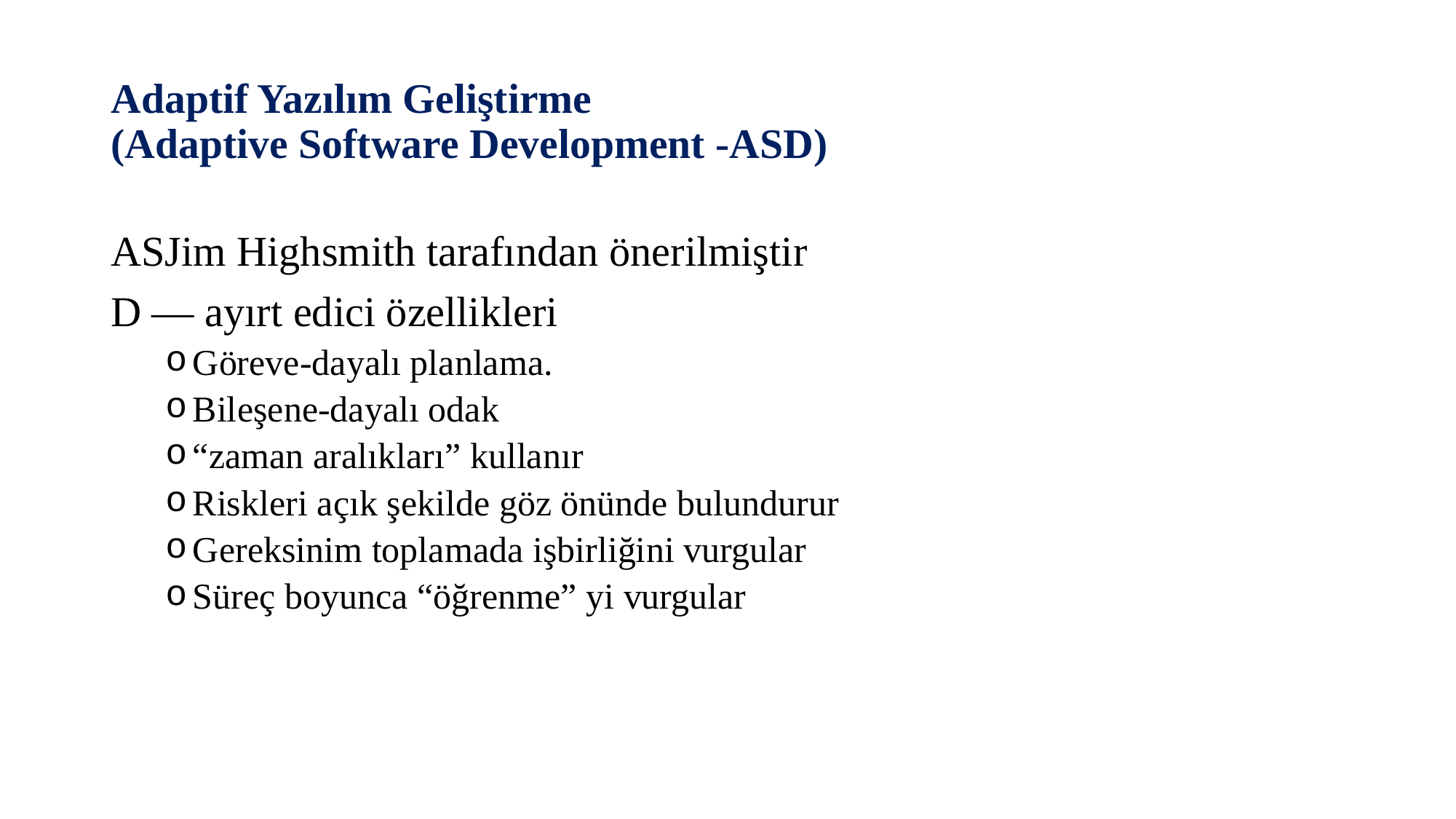

# Adaptif Yazılım Geliştirme (Adaptive Software Development -ASD)
ASJim Highsmith tarafından önerilmiştir
D — ayırt edici özellikleri
Göreve-dayalı planlama.
Bileşene-dayalı odak
“zaman aralıkları” kullanır
Riskleri açık şekilde göz önünde bulundurur
Gereksinim toplamada işbirliğini vurgular
Süreç boyunca “öğrenme” yi vurgular